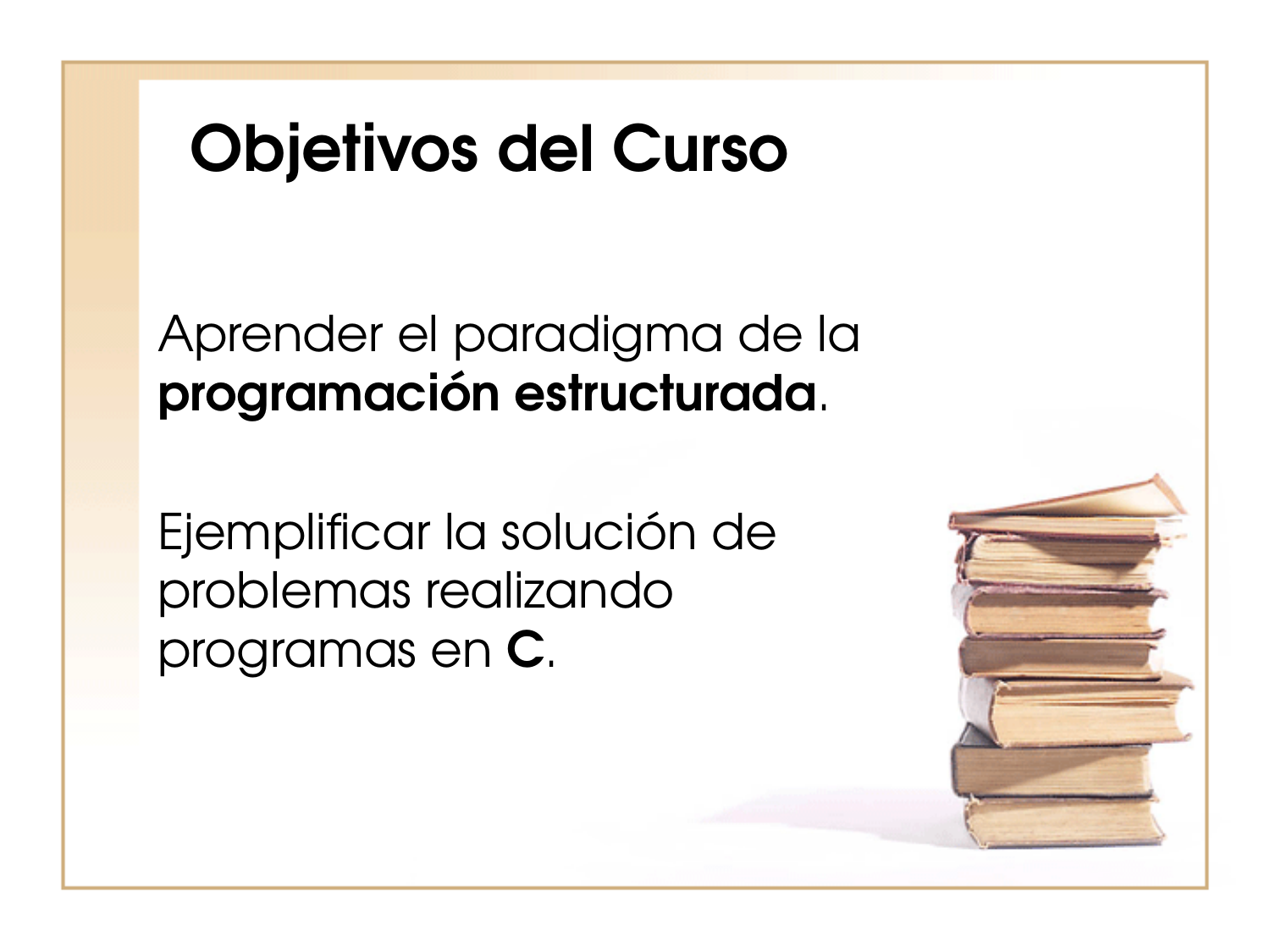

# Objetivos del Curso
Aprender el paradigma de la programación estructurada.

Ejemplificar la solución de problemas realizando programas en C.